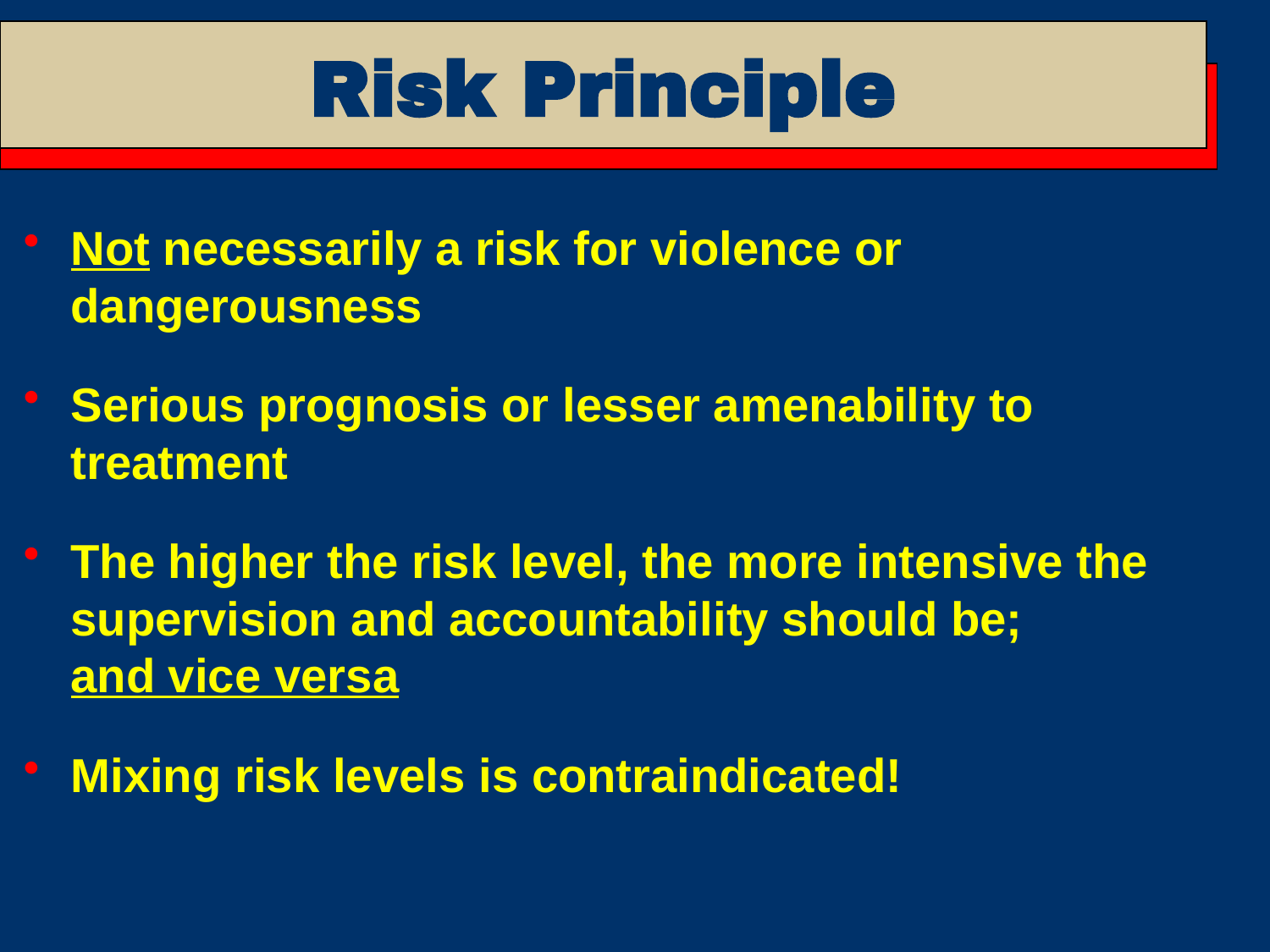

Risk Principle

Not necessarily a risk for violence or dangerousness
Serious prognosis or lesser amenability to treatment
The higher the risk level, the more intensive the supervision and accountability should be;            and vice versa
Mixing risk levels is contraindicated!